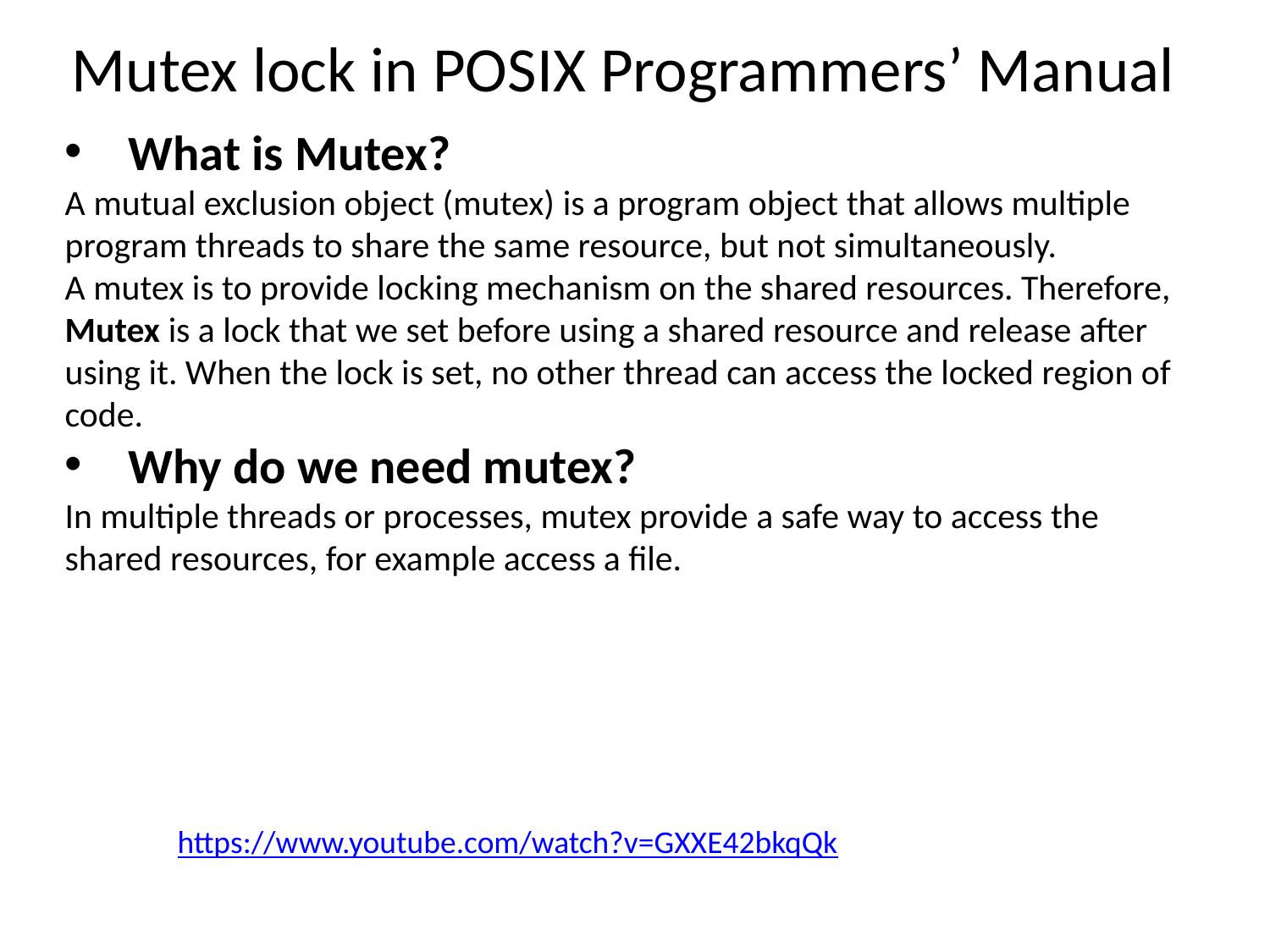

# Mutex lock in POSIX Programmers’ Manual
What is Mutex?
A mutual exclusion object (mutex) is a program object that allows multiple program threads to share the same resource, but not simultaneously. A mutex is to provide locking mechanism on the shared resources. Therefore, Mutex is a lock that we set before using a shared resource and release after using it. When the lock is set, no other thread can access the locked region of code.
Why do we need mutex?
In multiple threads or processes, mutex provide a safe way to access the shared resources, for example access a file.

https://www.youtube.com/watch?v=GXXE42bkqQk